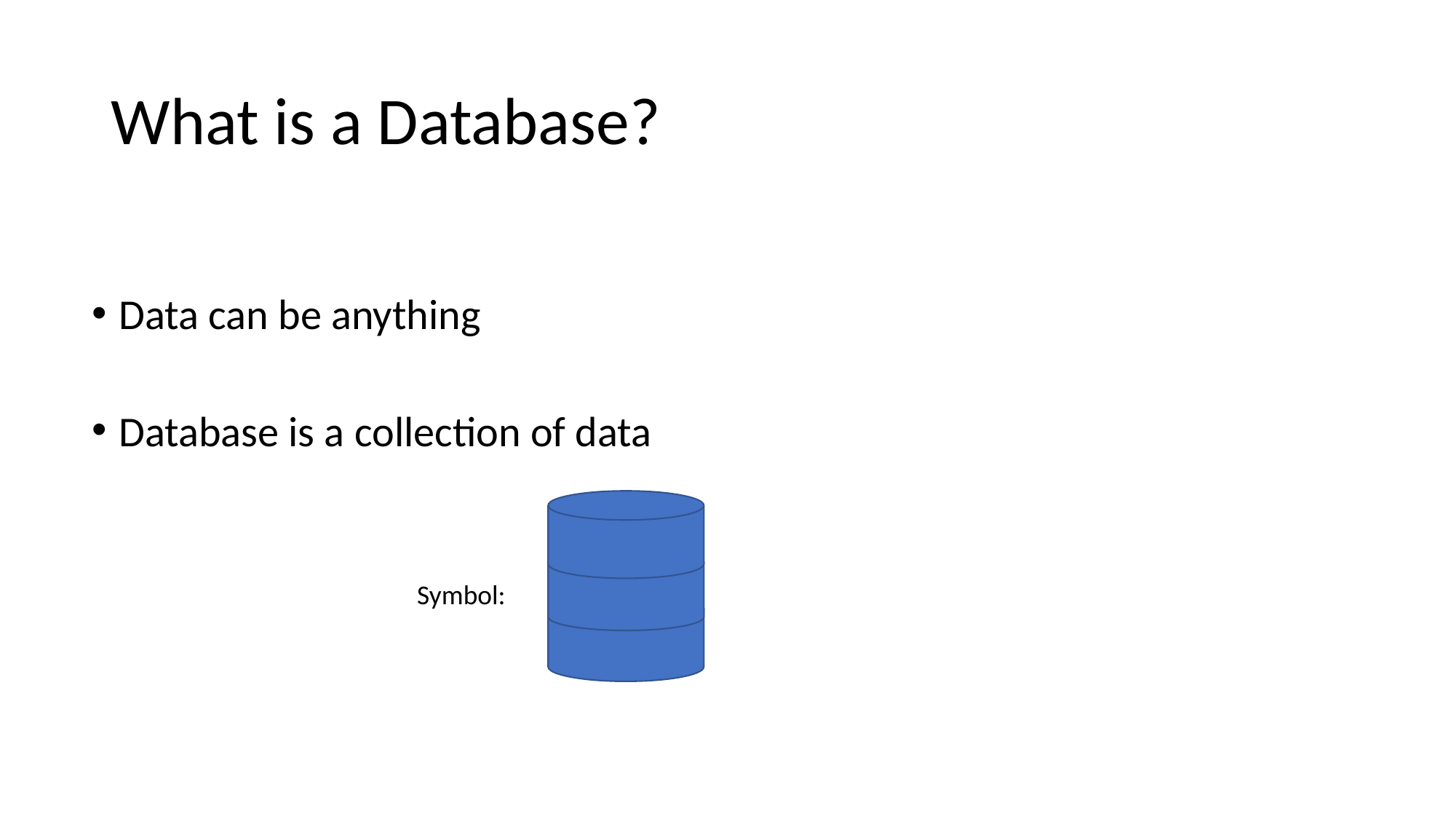

# What is a Database?
Data can be anything
Database is a collection of data

Symbol: